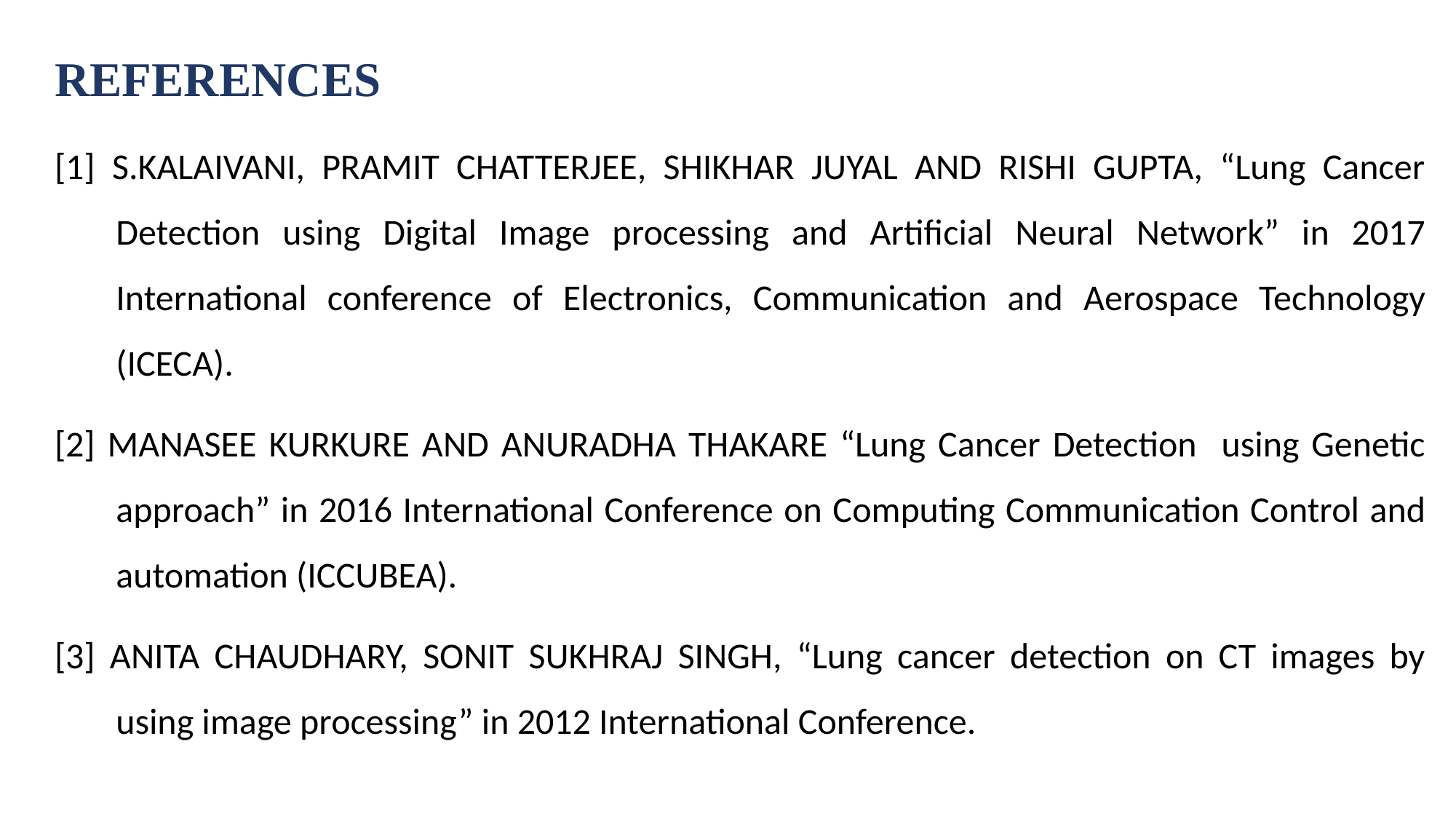

REFERENCES
[1] S.KALAIVANI, PRAMIT CHATTERJEE, SHIKHAR JUYAL AND RISHI GUPTA, “Lung Cancer Detection using Digital Image processing and Artificial Neural Network” in 2017 International conference of Electronics, Communication and Aerospace Technology (ICECA).
[2] MANASEE KURKURE AND ANURADHA THAKARE “Lung Cancer Detection  using Genetic approach” in 2016 International Conference on Computing Communication Control and automation (ICCUBEA).
[3] ANITA CHAUDHARY, SONIT SUKHRAJ SINGH, “Lung cancer detection on CT images by using image processing” in 2012 International Conference.